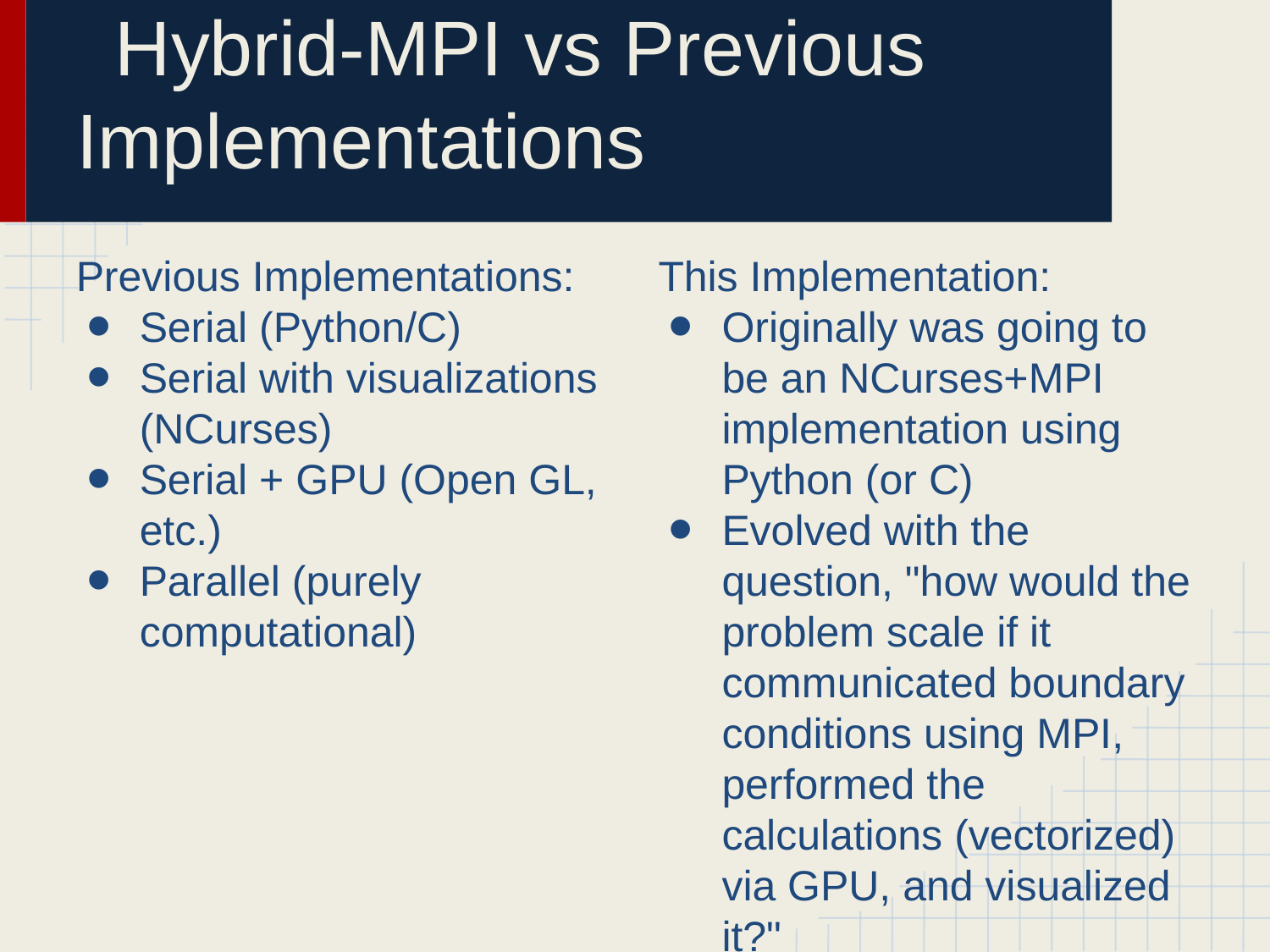

# Hybrid-MPI vs Previous Implementations
Previous Implementations:
Serial (Python/C)
Serial with visualizations (NCurses)
Serial + GPU (Open GL, etc.)
Parallel (purely computational)
This Implementation:
Originally was going to be an NCurses+MPI implementation using Python (or C)
Evolved with the question, "how would the problem scale if it communicated boundary conditions using MPI, performed the calculations (vectorized) via GPU, and visualized it?"